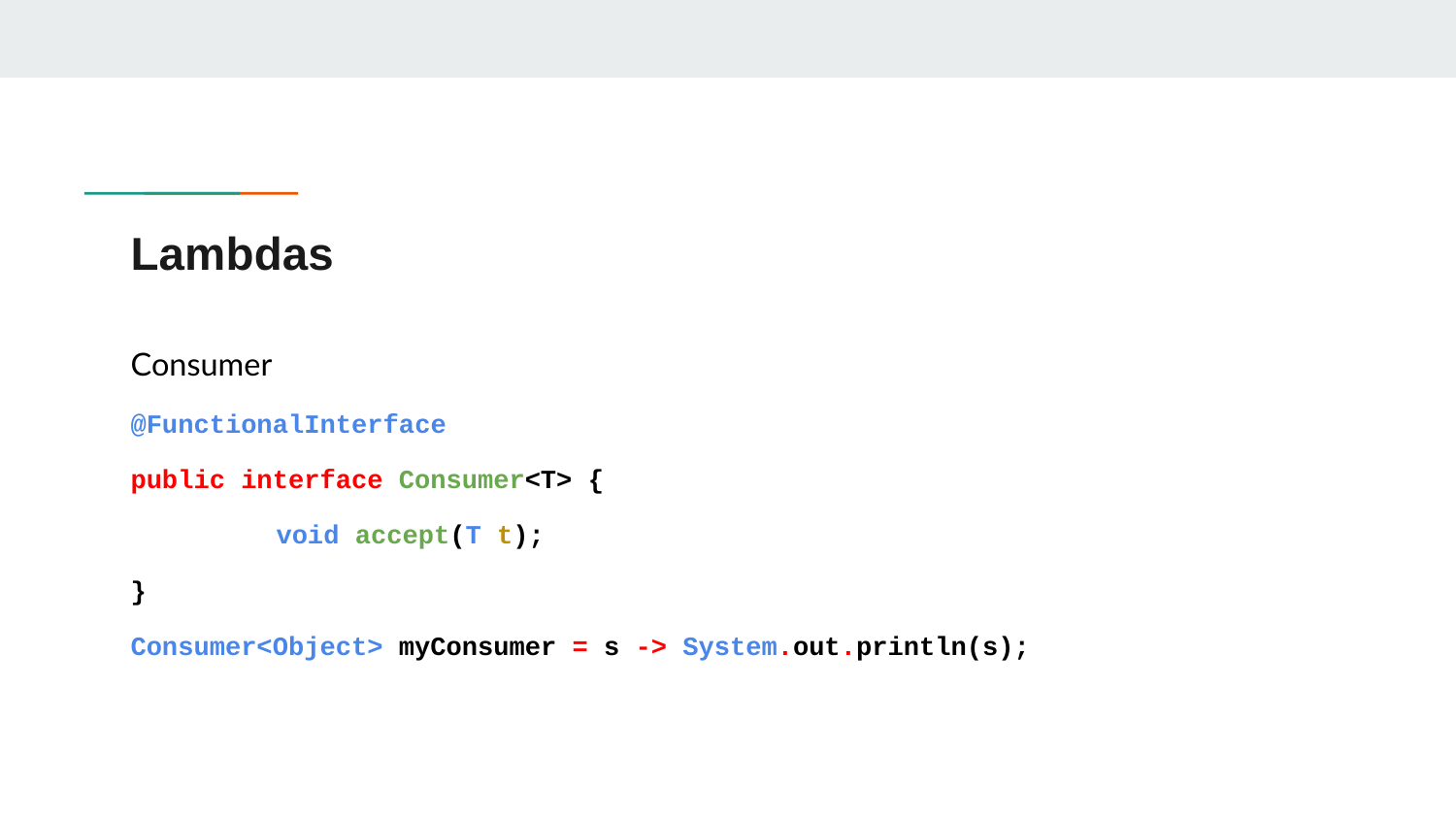

# Lambdas
Consumer
@FunctionalInterface
public interface Consumer<T> {
	void accept(T t);
}
Consumer<Object> myConsumer = s -> System.out.println(s);